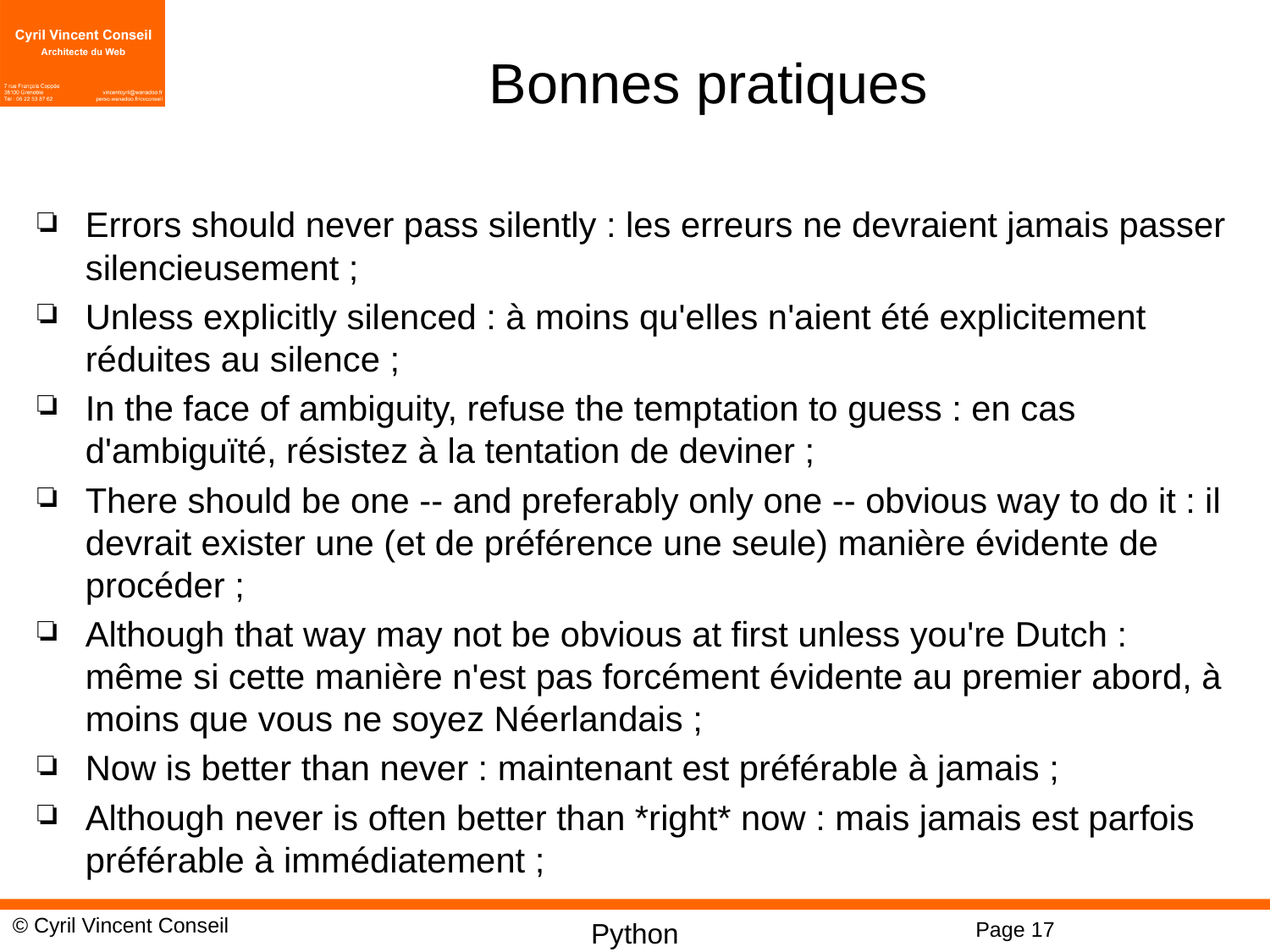

# Bonnes pratiques
Errors should never pass silently : les erreurs ne devraient jamais passer silencieusement ;
Unless explicitly silenced : à moins qu'elles n'aient été explicitement réduites au silence ;
In the face of ambiguity, refuse the temptation to guess : en cas d'ambiguïté, résistez à la tentation de deviner ;
There should be one -- and preferably only one -- obvious way to do it : il devrait exister une (et de préférence une seule) manière évidente de procéder ;
Although that way may not be obvious at first unless you're Dutch : même si cette manière n'est pas forcément évidente au premier abord, à moins que vous ne soyez Néerlandais ;
Now is better than never : maintenant est préférable à jamais ;
Although never is often better than *right* now : mais jamais est parfois préférable à immédiatement ;